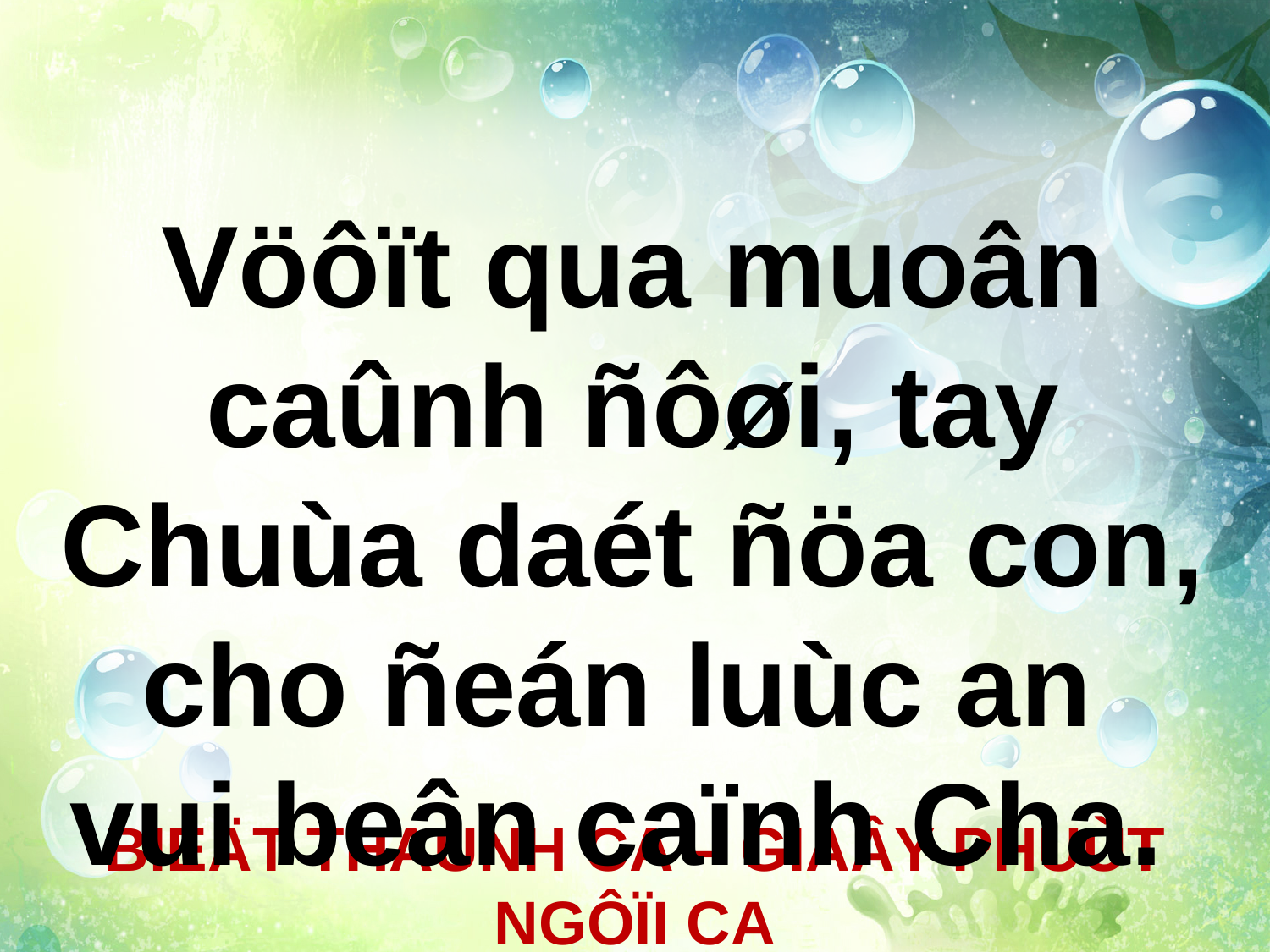

Vöôït qua muoân caûnh ñôøi, tay Chuùa daét ñöa con, cho ñeán luùc an
vui beân caïnh Cha.
BIEÄT THAÙNH CA – GIAÂY PHUÙT NGÔÏI CA